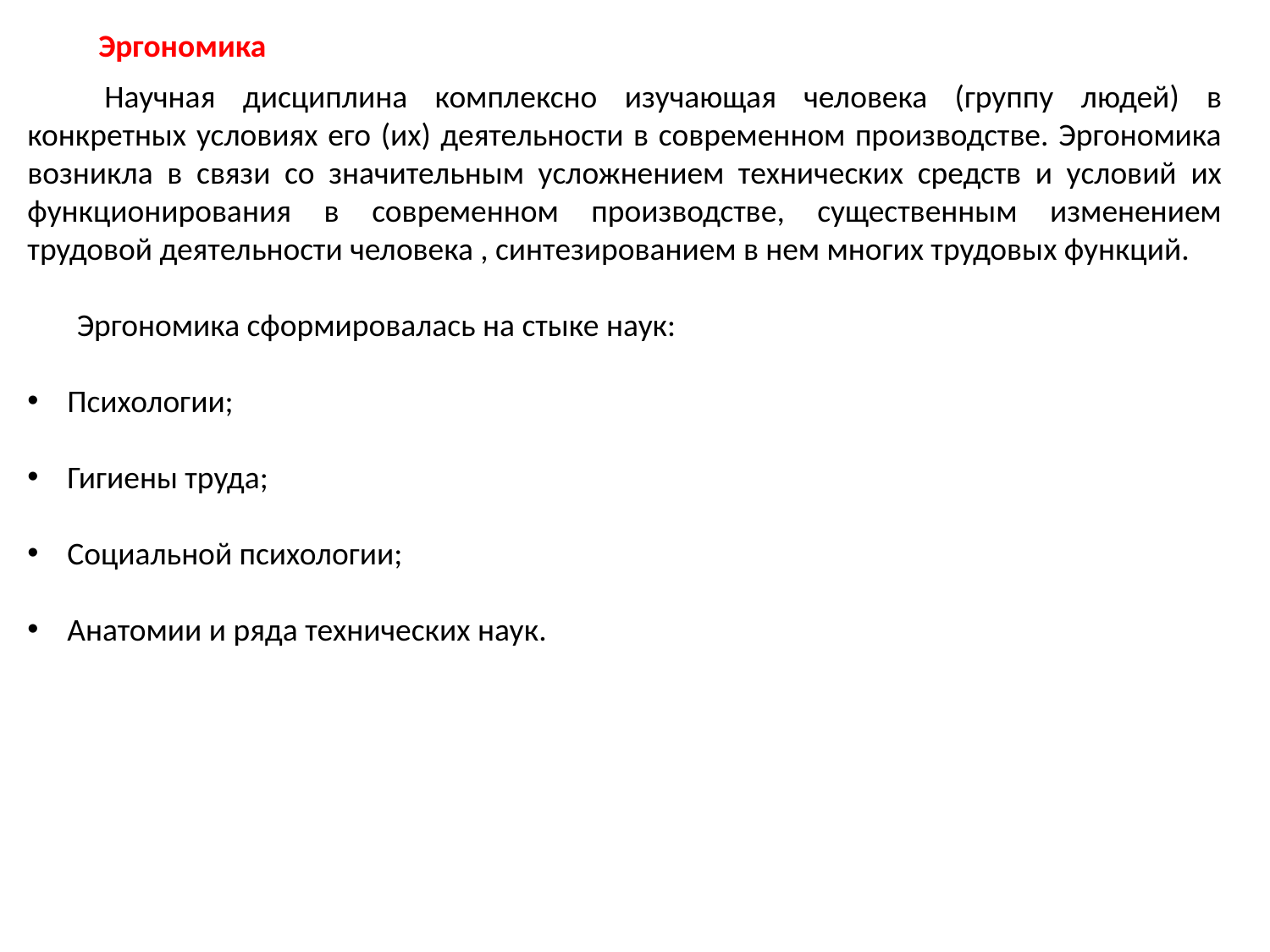

Эргономика
 Научная дисциплина комплексно изучающая человека (группу людей) в конкретных условиях его (их) деятельности в современном производстве. Эргономика возникла в связи со значительным усложнением технических средств и условий их функционирования в современном производстве, существенным изменением трудовой деятельности человека , синтезированием в нем многих трудовых функций.

Эргономика сформировалась на стыке наук:

Психологии;

Гигиены труда;

Социальной психологии;

Анатомии и ряда технических наук.